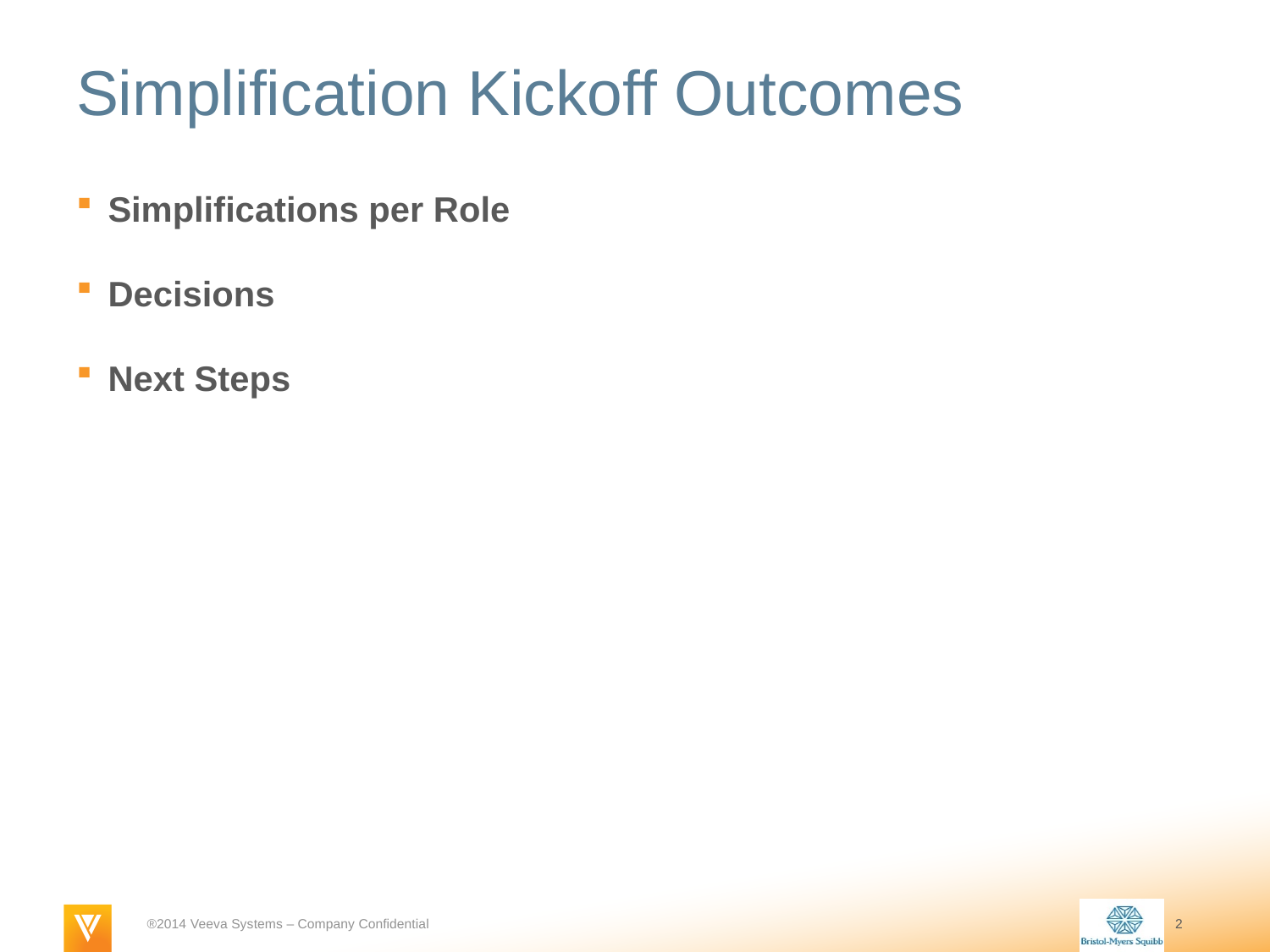

# Simplification Kickoff Outcomes
Simplifications per Role
Decisions
Next Steps